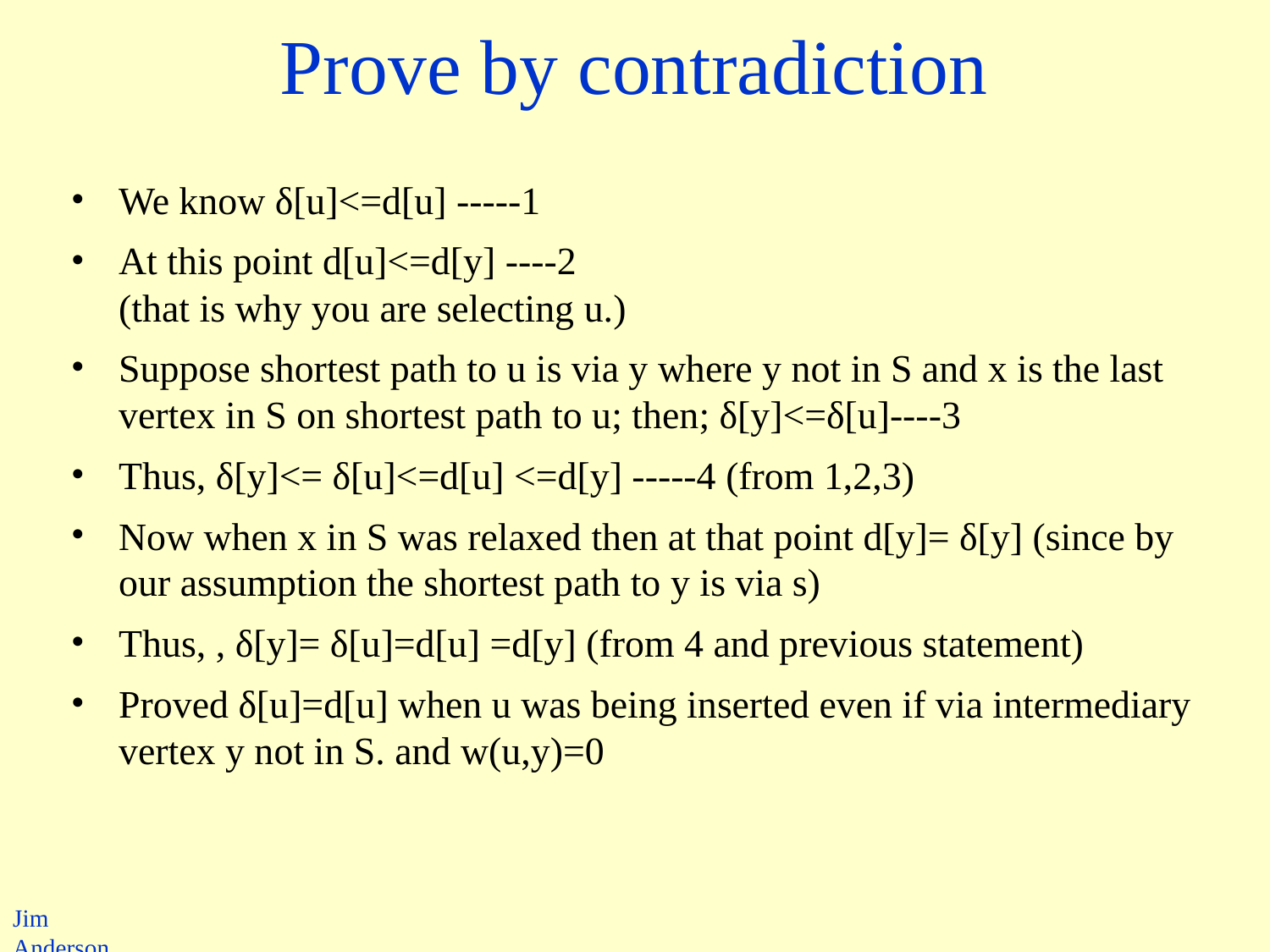

# Prove by contradiction
We know δ[u]<=d[u] -----1
At this point d[u]<=d[y] ----2
(that is why you are selecting u.)
Suppose shortest path to u is via y where y not in S and x is the last vertex in S on shortest path to u; then; δ[y]<=δ[u]----3
Thus, δ[y]<= δ[u]<=d[u] <=d[y] -----4 (from 1,2,3)
Now when x in S was relaxed then at that point d[y]= δ[y] (since by our assumption the shortest path to y is via s)
Thus, , δ[y]= δ[u]=d[u] =d[y] (from 4 and previous statement)
Proved δ[u]=d[u] when u was being inserted even if via intermediary vertex y not in S. and w(u,y)=0